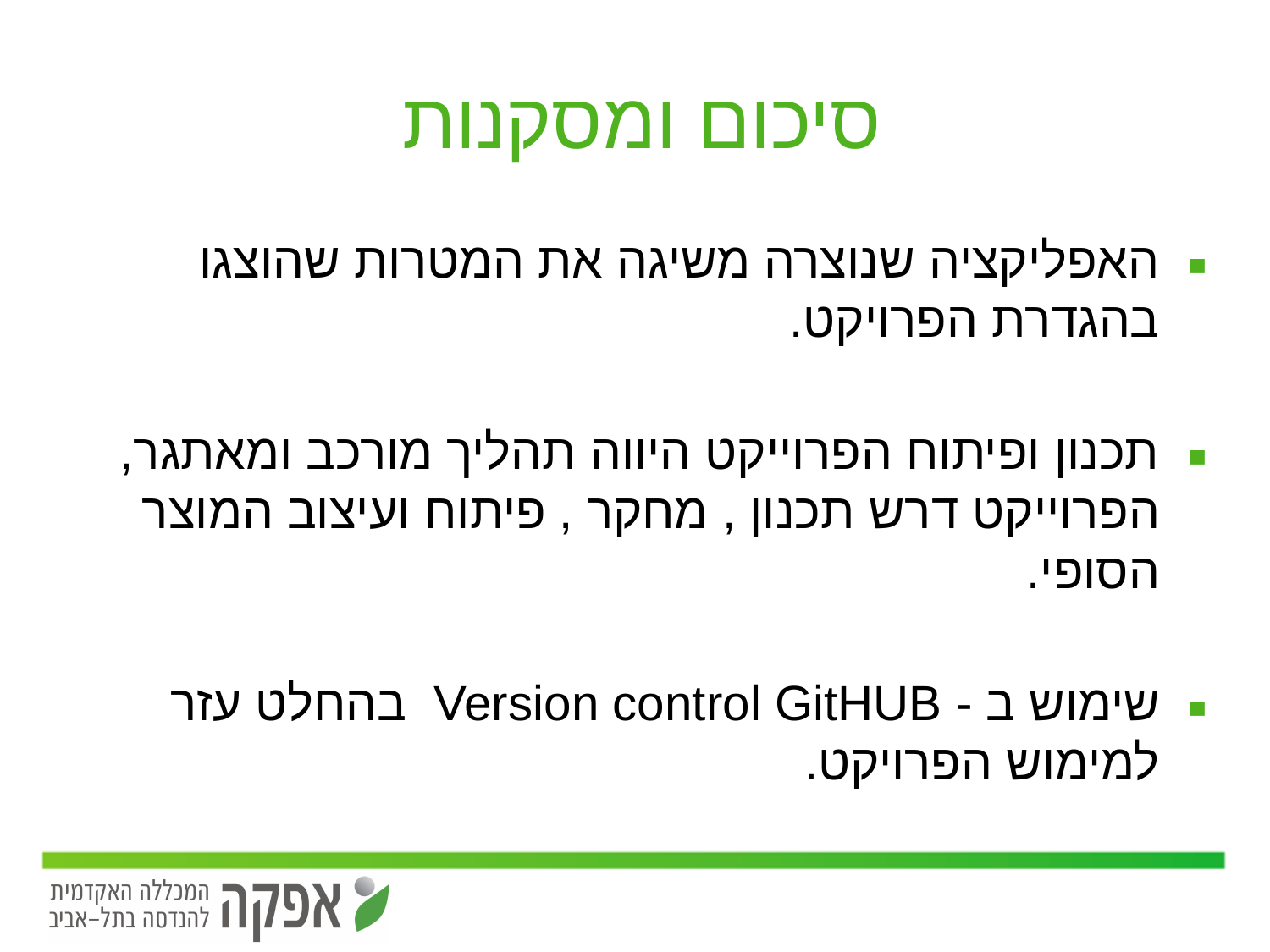

# סיכום ומסקנות
האפליקציה שנוצרה משיגה את המטרות שהוצגו בהגדרת הפרויקט.

תכנון ופיתוח הפרוייקט היווה תהליך מורכב ומאתגר, הפרוייקט דרש תכנון , מחקר , פיתוח ועיצוב המוצר הסופי.

שימוש ב - Version control GitHUB  בהחלט עזר למימוש הפרויקט.